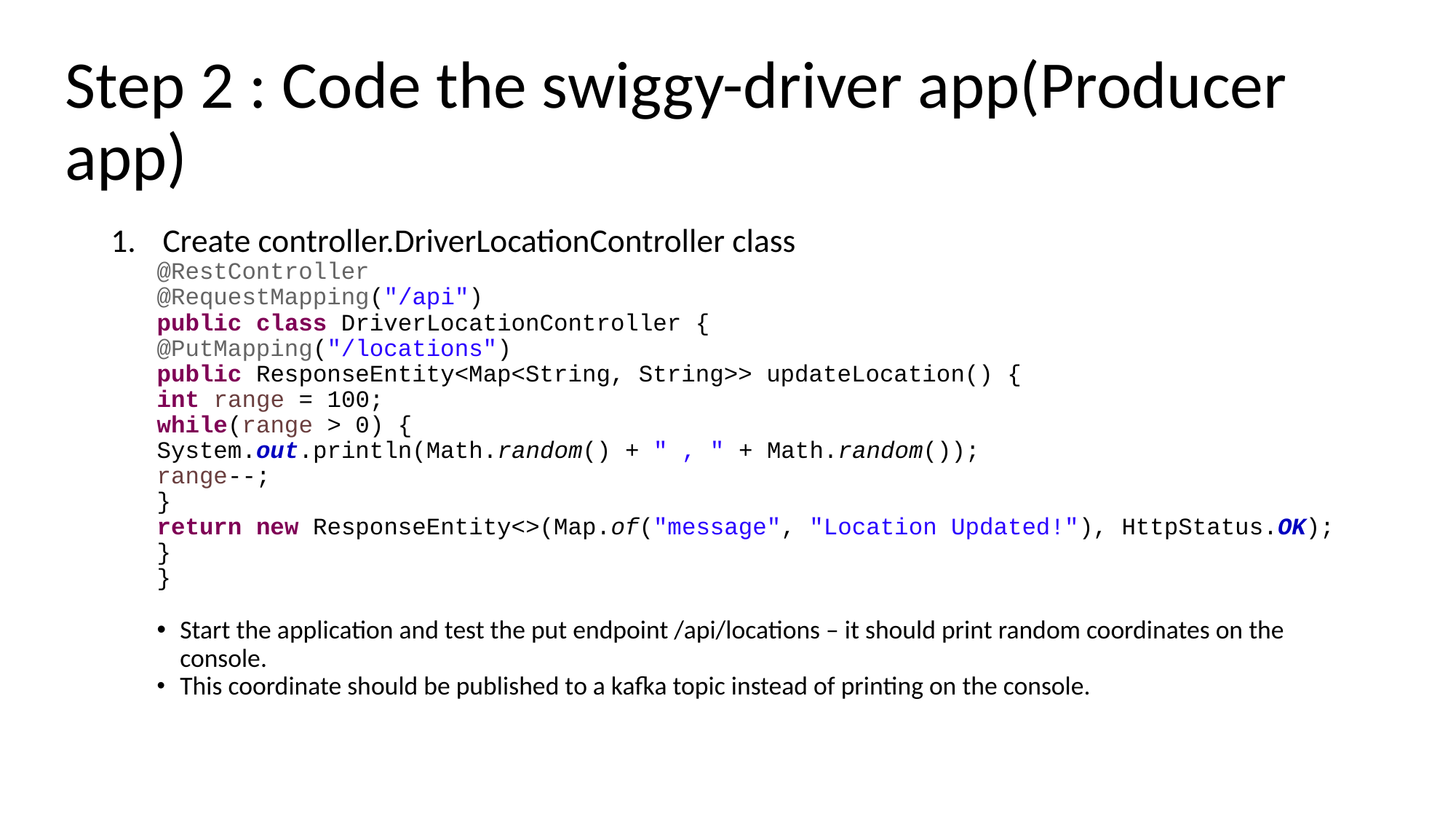

# Step 2 : Code the swiggy-driver app(Producer app)
Create controller.DriverLocationController class
@RestController
@RequestMapping("/api")
public class DriverLocationController {
@PutMapping("/locations")
public ResponseEntity<Map<String, String>> updateLocation() {
int range = 100;
while(range > 0) {
System.out.println(Math.random() + " , " + Math.random());
range--;
}
return new ResponseEntity<>(Map.of("message", "Location Updated!"), HttpStatus.OK);
}
}

	Start the application and test the put endpoint /api/locations – it should print random coordinates on the console.
	This coordinate should be published to a kafka topic instead of printing on the console.